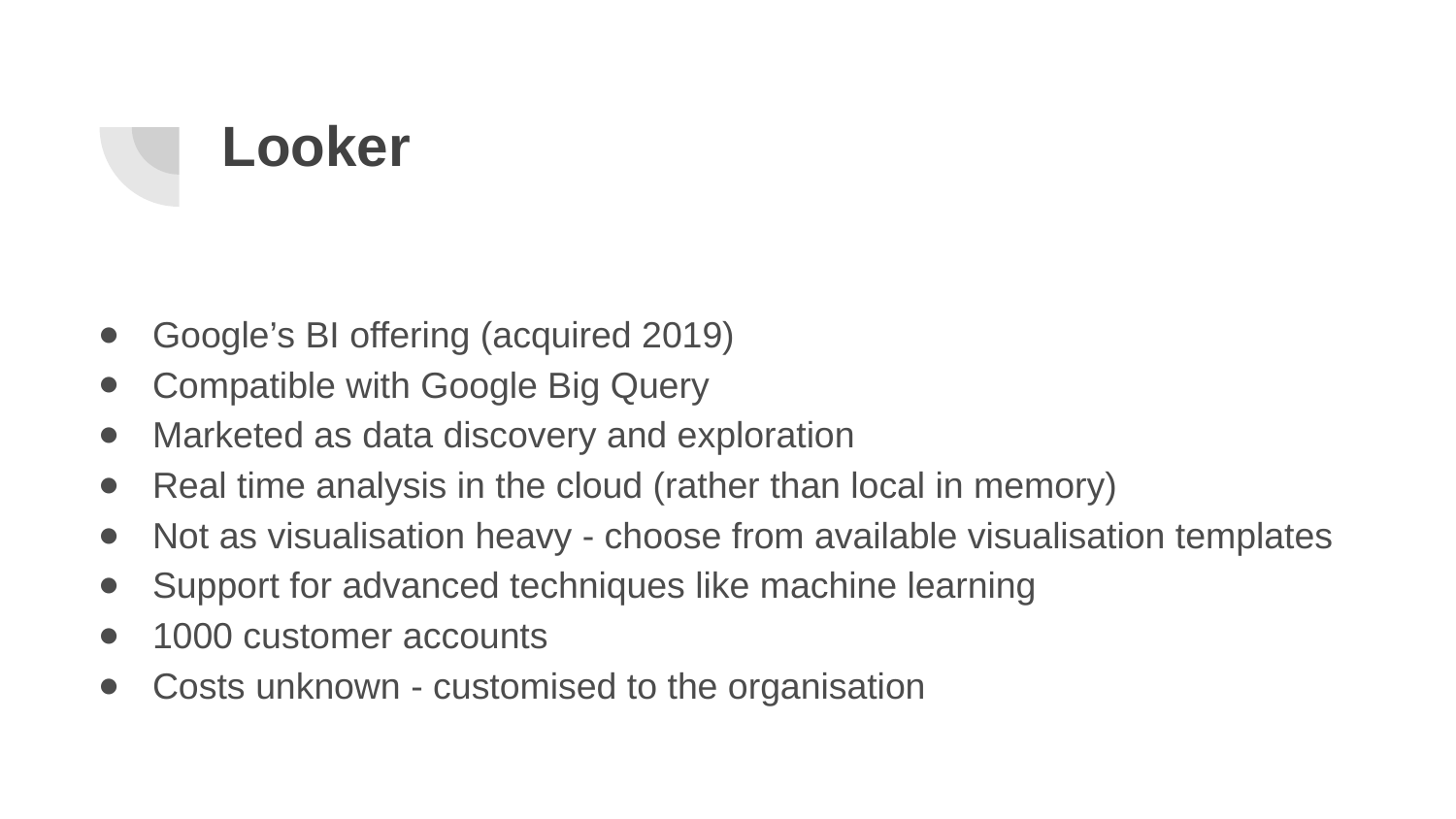

# Looker
Google’s BI offering (acquired 2019)
Compatible with Google Big Query
Marketed as data discovery and exploration
Real time analysis in the cloud (rather than local in memory)
Not as visualisation heavy - choose from available visualisation templates
Support for advanced techniques like machine learning
1000 customer accounts
Costs unknown - customised to the organisation